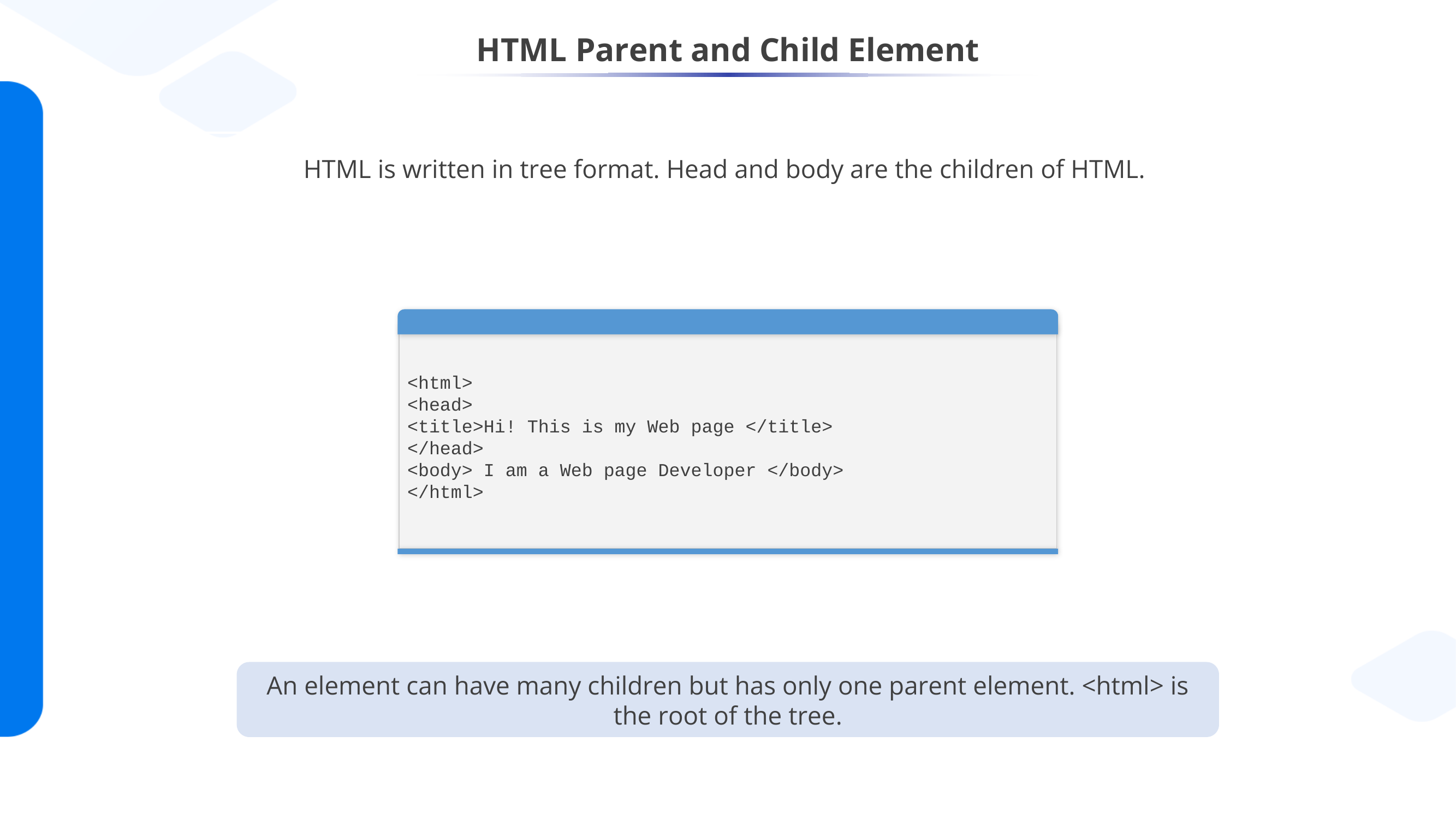

# HTML Parent and Child Element

HTML is written in tree format. Head and body are the children of HTML. ​
Demo-1

<html>
<head>
<title>Hi! This is my Web page </title>
</head>
<body> I am a Web page Developer </body>
</html>

An element can have many children but has only one parent element. <html> is the root of the tree.